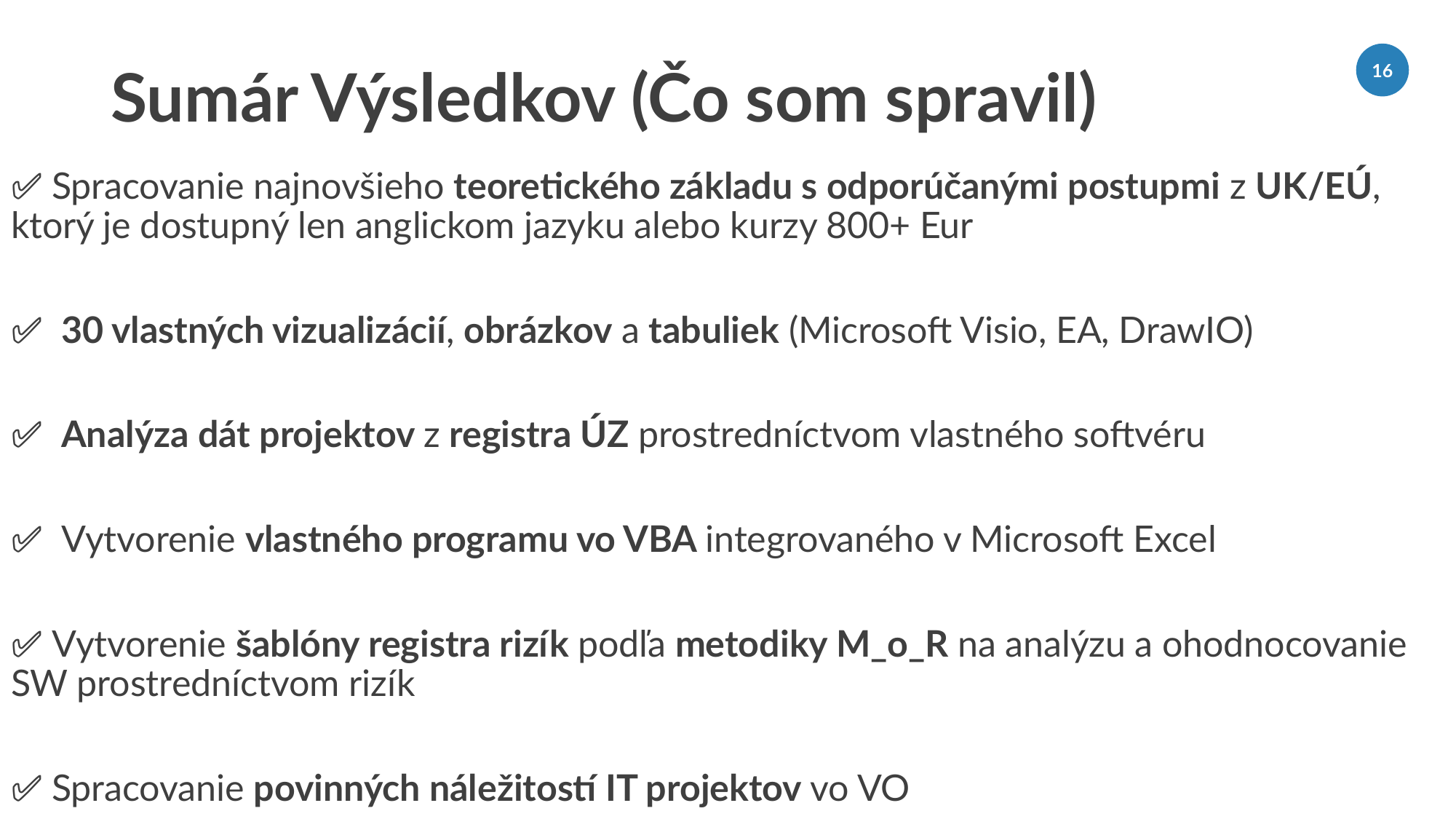

# Sumár Výsledkov (Čo som spravil)
16
✅ Spracovanie najnovšieho teoretického základu s odporúčanými postupmi z UK/EÚ, ktorý je dostupný len anglickom jazyku alebo kurzy 800+ Eur

✅  30 vlastných vizualizácií, obrázkov a tabuliek (Microsoft Visio, EA, DrawIO)

✅  Analýza dát projektov z registra ÚZ prostredníctvom vlastného softvéru

✅  Vytvorenie vlastného programu vo VBA integrovaného v Microsoft Excel

✅ Vytvorenie šablóny registra rizík podľa metodiky M_o_R na analýzu a ohodnocovanie SW prostredníctvom rizík

✅ Spracovanie povinných náležitostí IT projektov vo VO